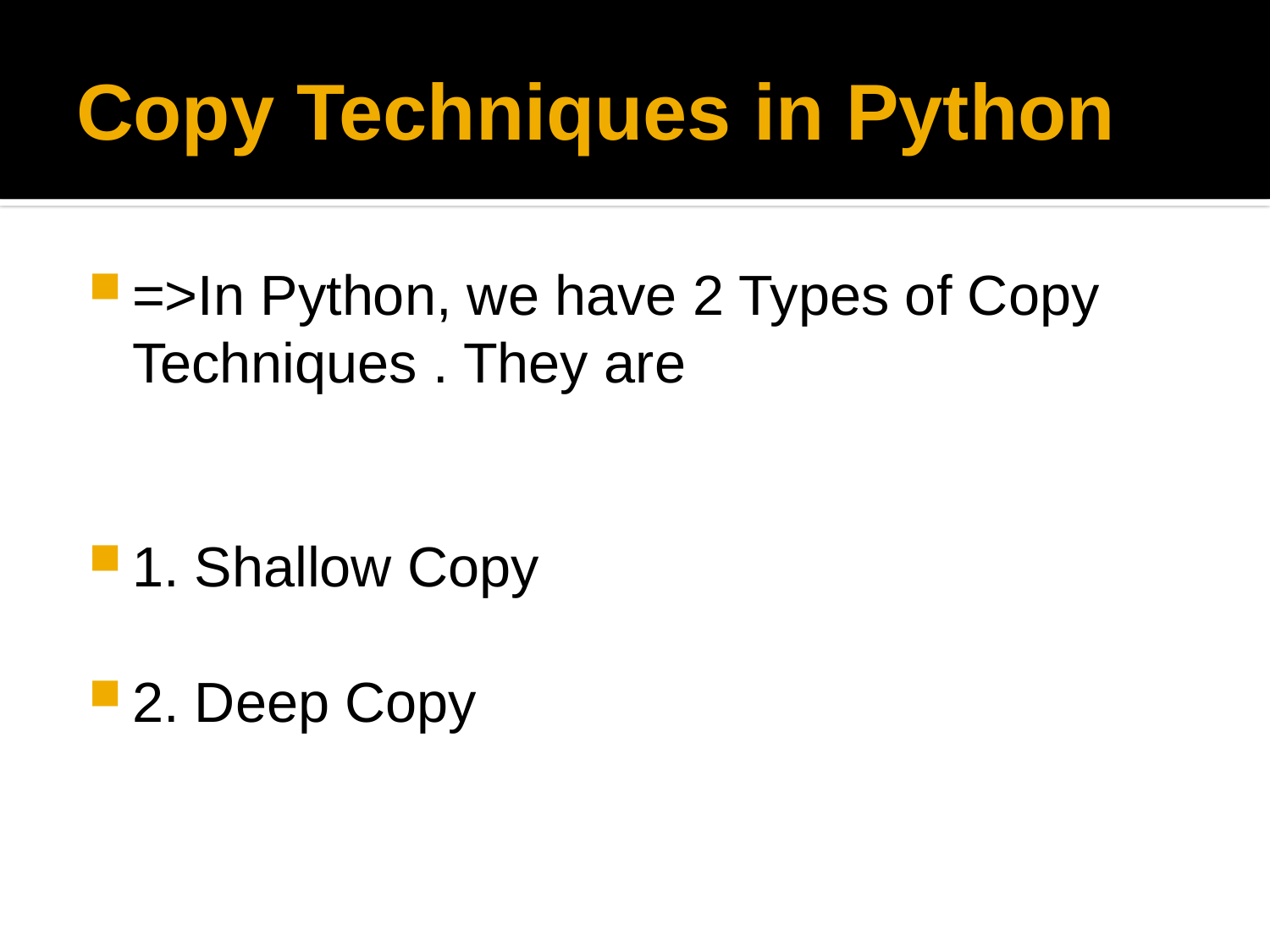

# Copy Techniques in Python
=>In Python, we have 2 Types of Copy Techniques . They are

1. Shallow Copy

2. Deep Copy